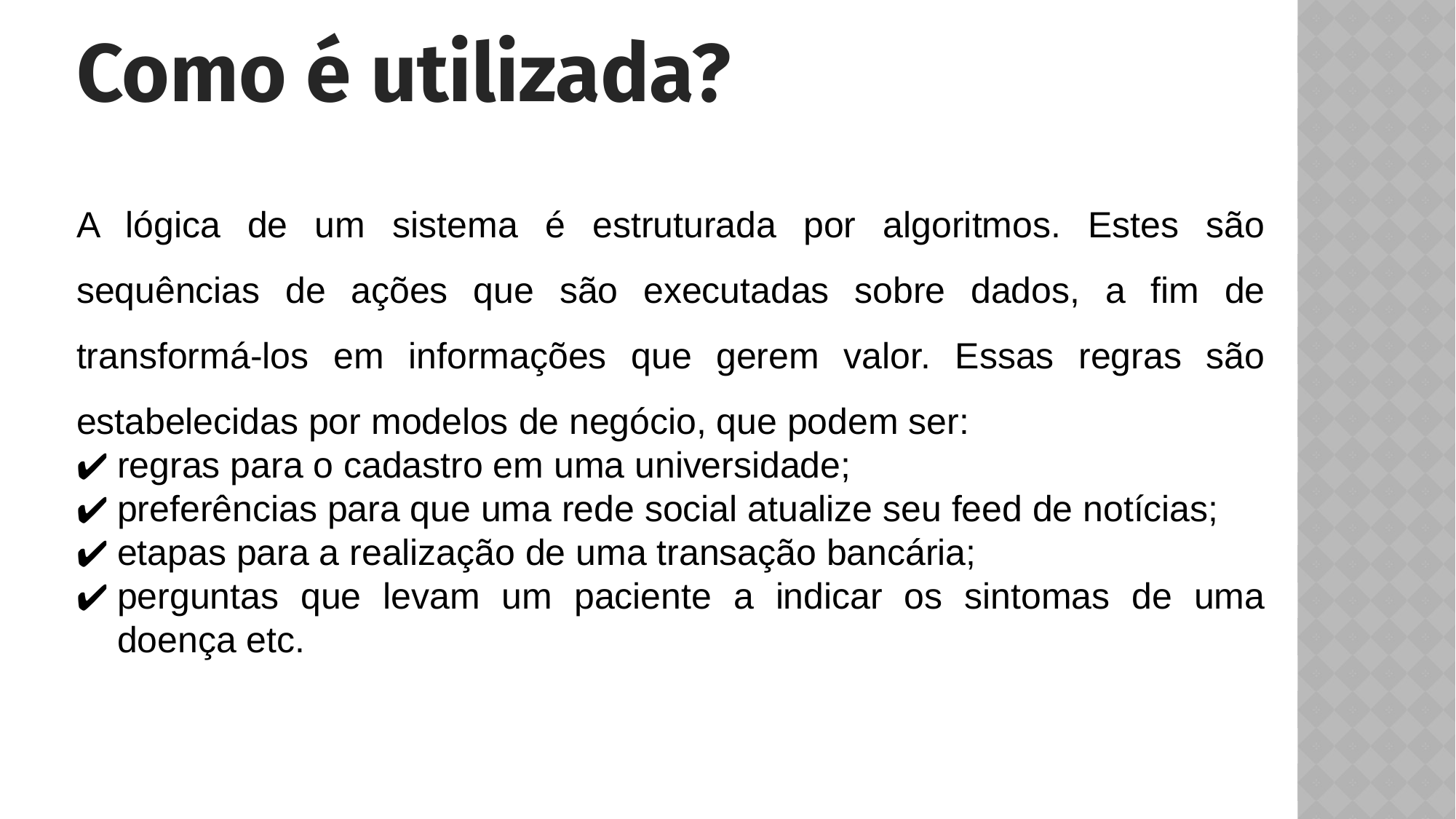

Como é utilizada?
A lógica de um sistema é estruturada por algoritmos. Estes são sequências de ações que são executadas sobre dados, a fim de transformá-los em informações que gerem valor. Essas regras são estabelecidas por modelos de negócio, que podem ser:
regras para o cadastro em uma universidade;
preferências para que uma rede social atualize seu feed de notícias;
etapas para a realização de uma transação bancária;
perguntas que levam um paciente a indicar os sintomas de uma doença etc.